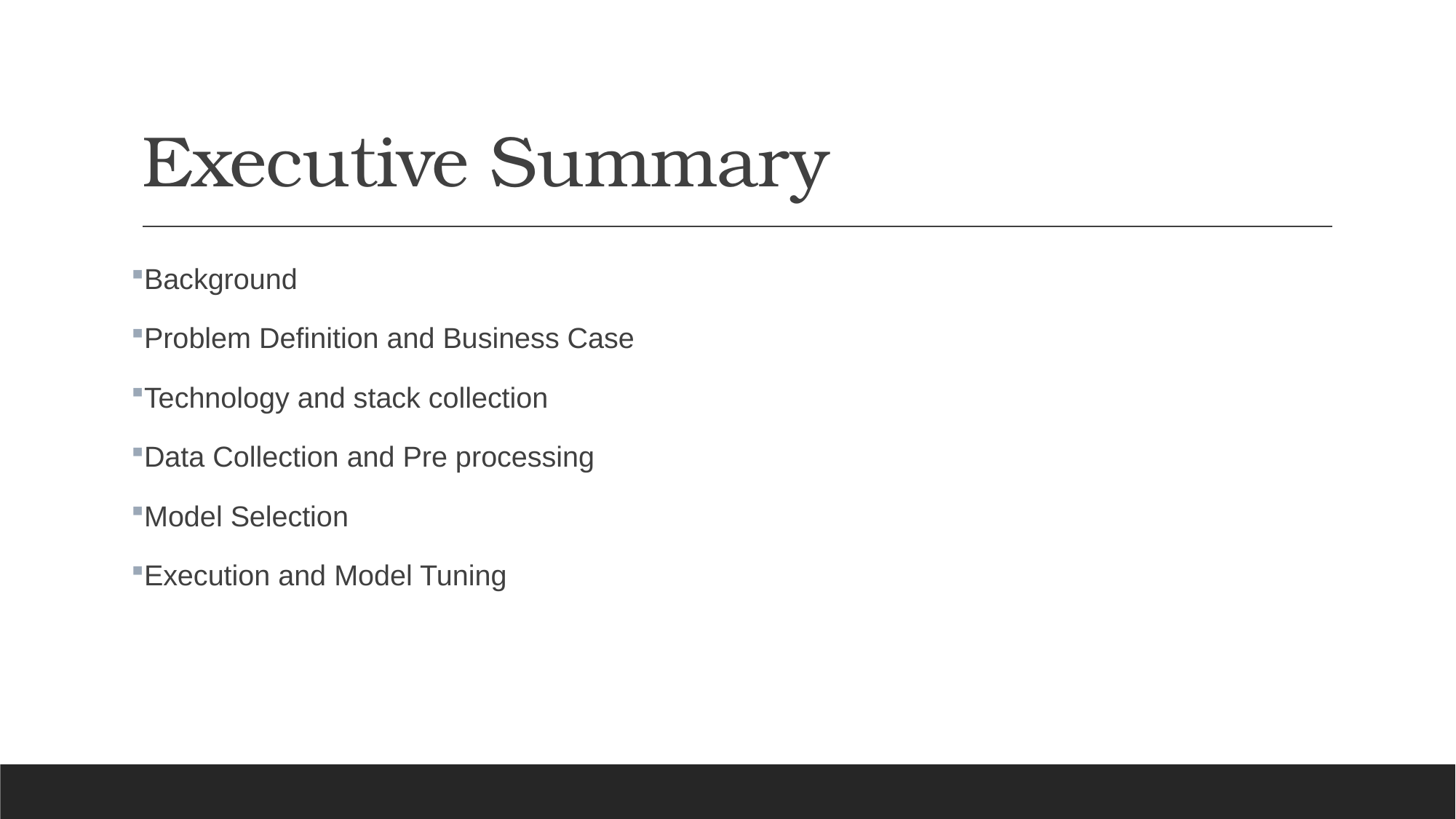

# Executive Summary
Background
Problem Definition and Business Case
Technology and stack collection
Data Collection and Pre processing
Model Selection
Execution and Model Tuning